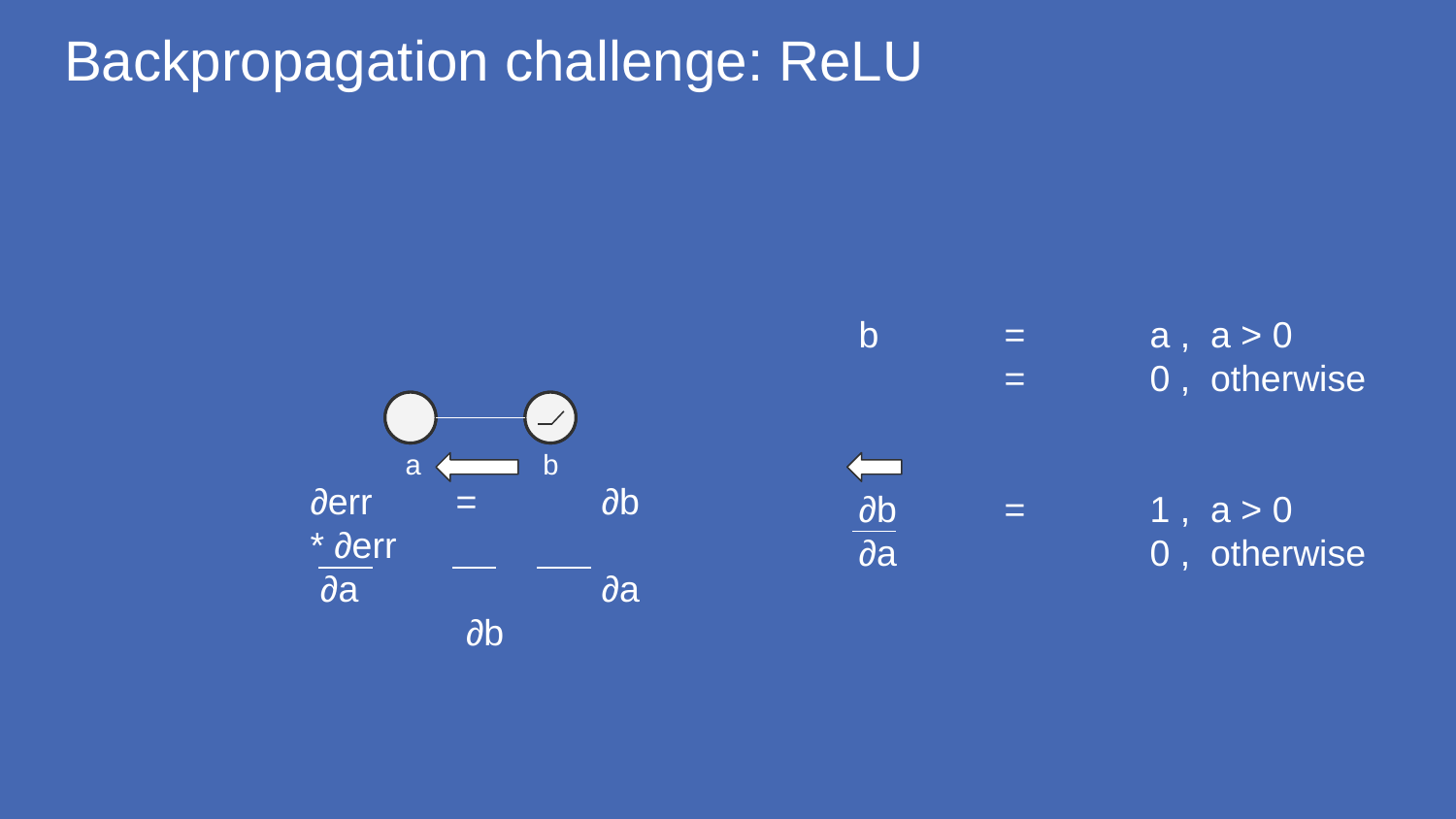

# Backpropagation challenge: ReLU

b 	= 	a ,  a > 0
	=   	0 ,  otherwise

∂b	=	1 ,  a > 0
∂a		0 ,  otherwise

∂err 	= 	∂b * ∂err
 ∂a		∂a	  ∂b

+

+

a
b